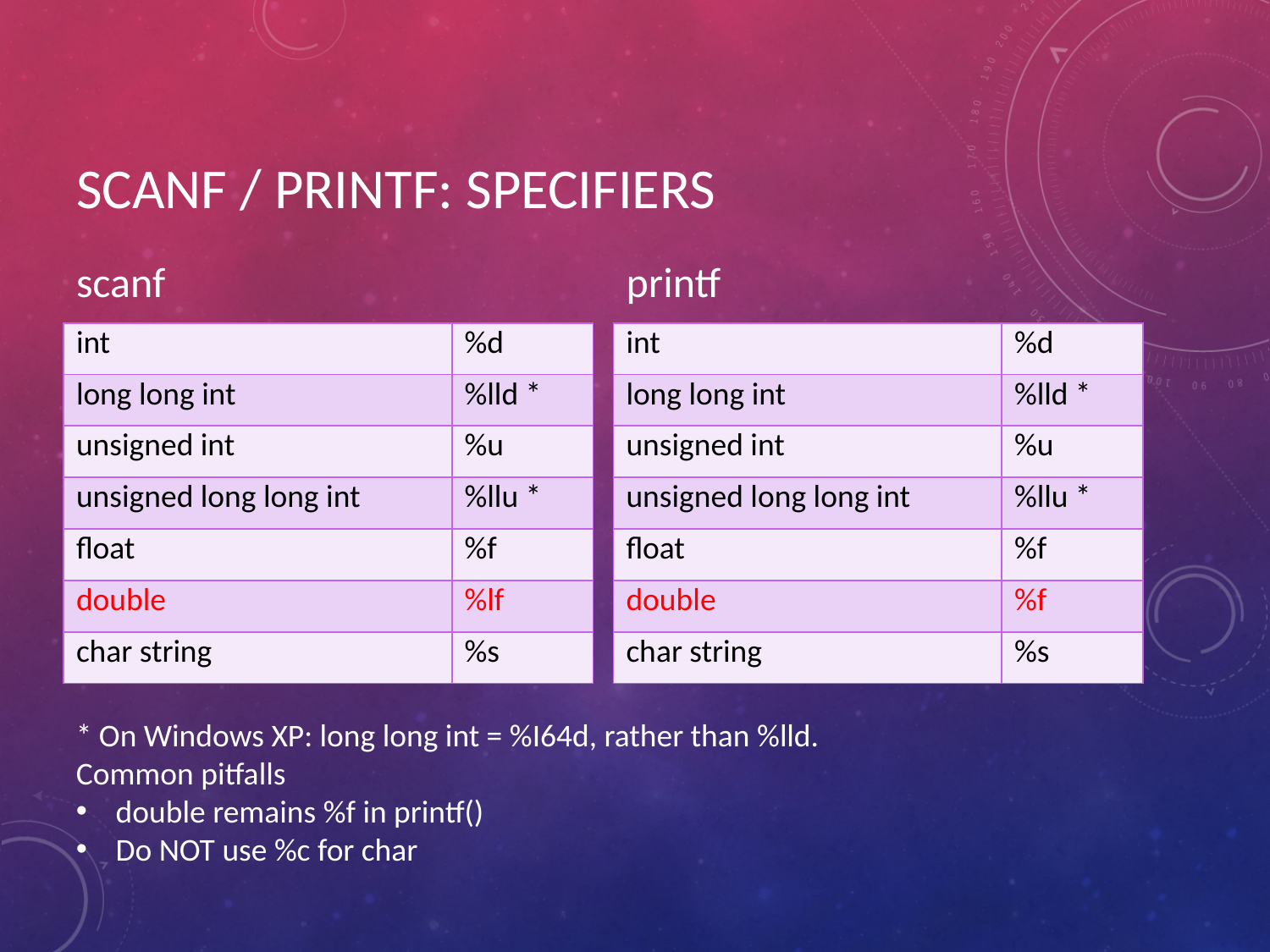

# scanf / printf: Specifiers
scanf
printf
| int | %d |
| --- | --- |
| long long int | %lld \* |
| unsigned int | %u |
| unsigned long long int | %llu \* |
| float | %f |
| double | %lf |
| char string | %s |
| int | %d |
| --- | --- |
| long long int | %lld \* |
| unsigned int | %u |
| unsigned long long int | %llu \* |
| float | %f |
| double | %f |
| char string | %s |
* On Windows XP: long long int = %I64d, rather than %lld.
Common pitfalls
double remains %f in printf()
Do NOT use %c for char